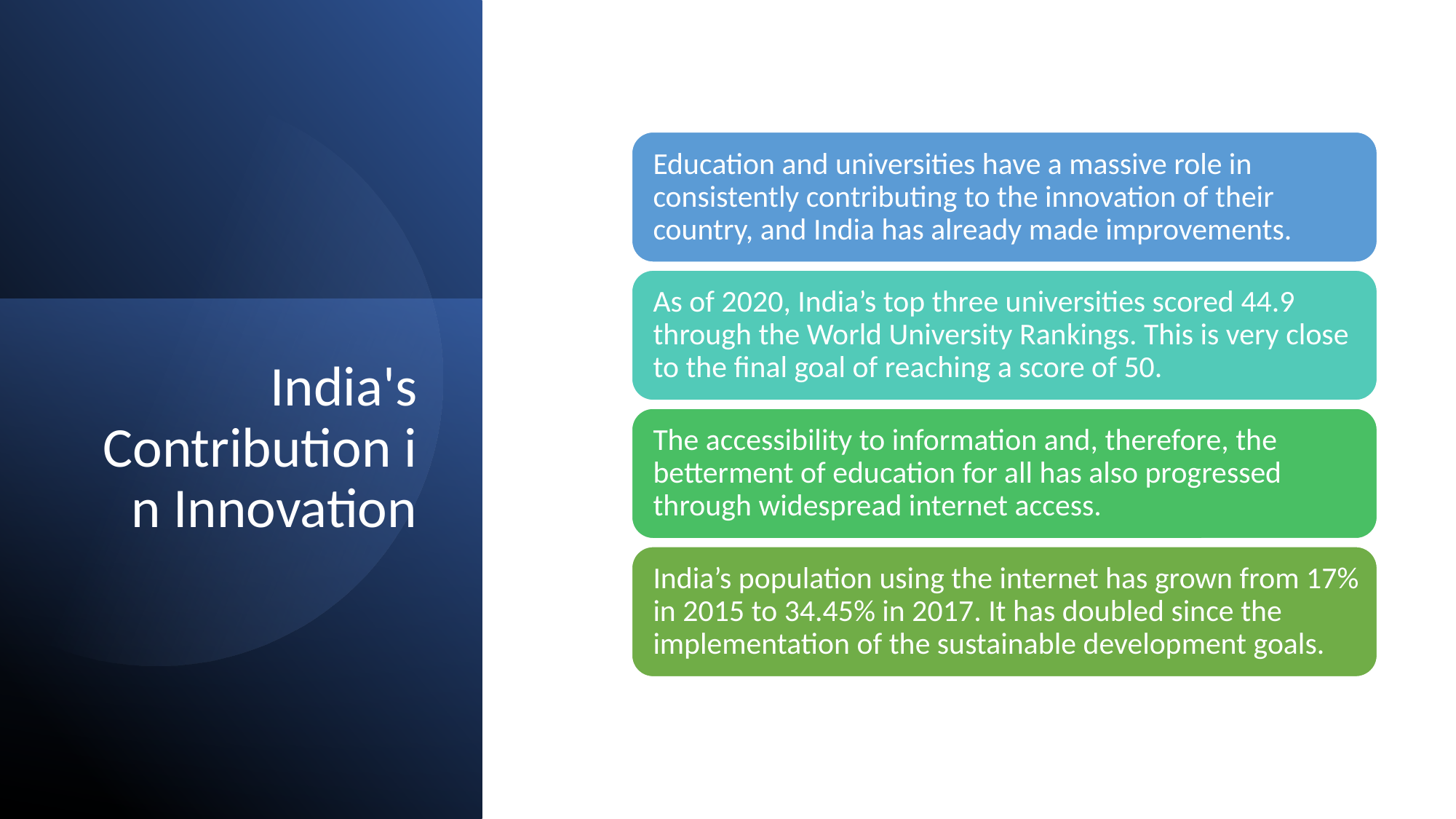

Education and universities have a massive role in consistently contributing to the innovation of their country, and India has already made improvements.
As of 2020, India’s top three universities scored 44.9 through the World University Rankings. This is very close to the final goal of reaching a score of 50.
The accessibility to information and, therefore, the betterment of education for all has also progressed through widespread internet access.
India’s population using the internet has grown from 17% in 2015 to 34.45% in 2017. It has doubled since the implementation of the sustainable development goals.

# India's Contribution in Innovation